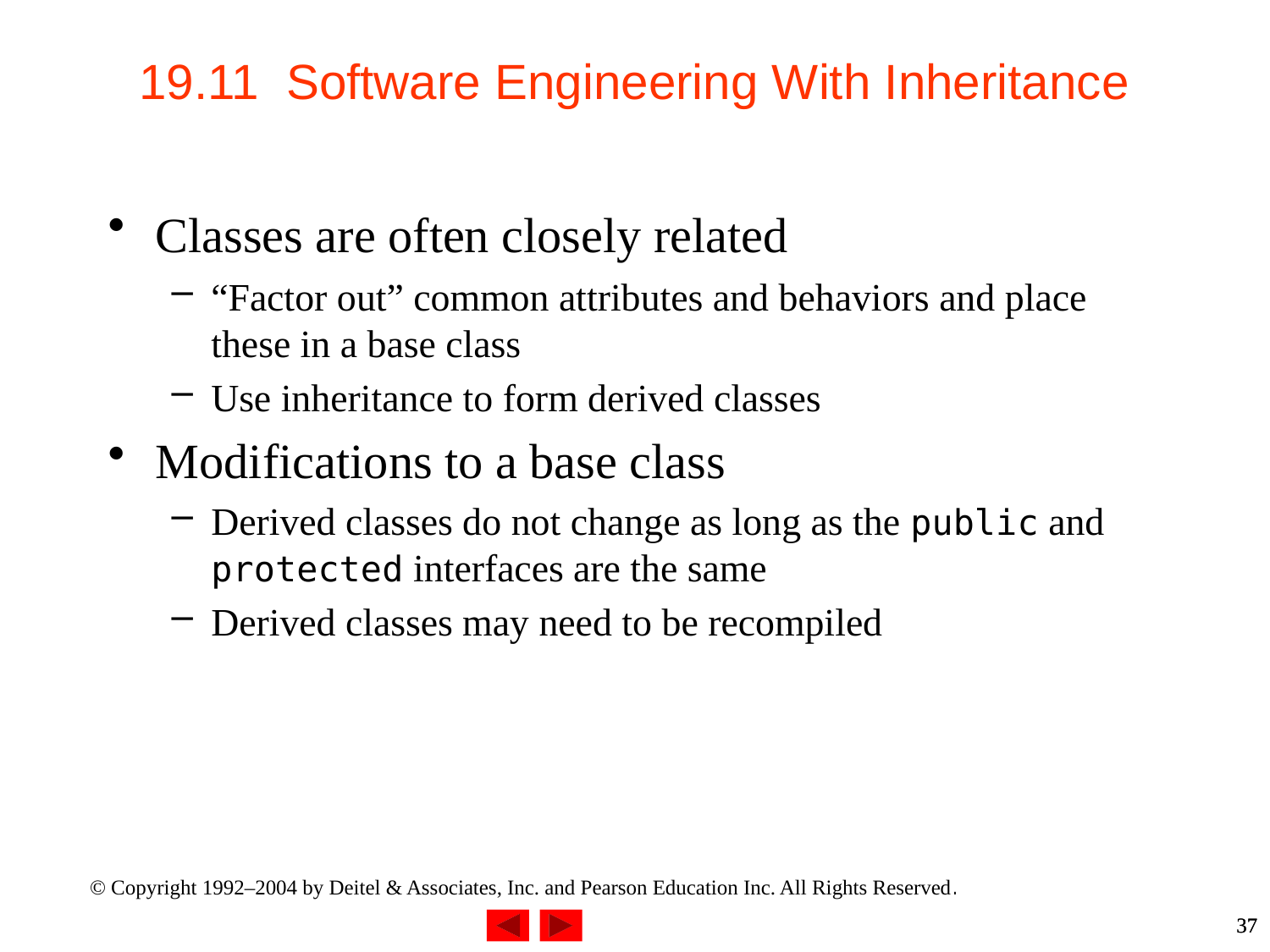

# 19.11  Software Engineering With Inheritance
Classes are often closely related
“Factor out” common attributes and behaviors and place these in a base class
Use inheritance to form derived classes
Modifications to a base class
Derived classes do not change as long as the public and protected interfaces are the same
Derived classes may need to be recompiled